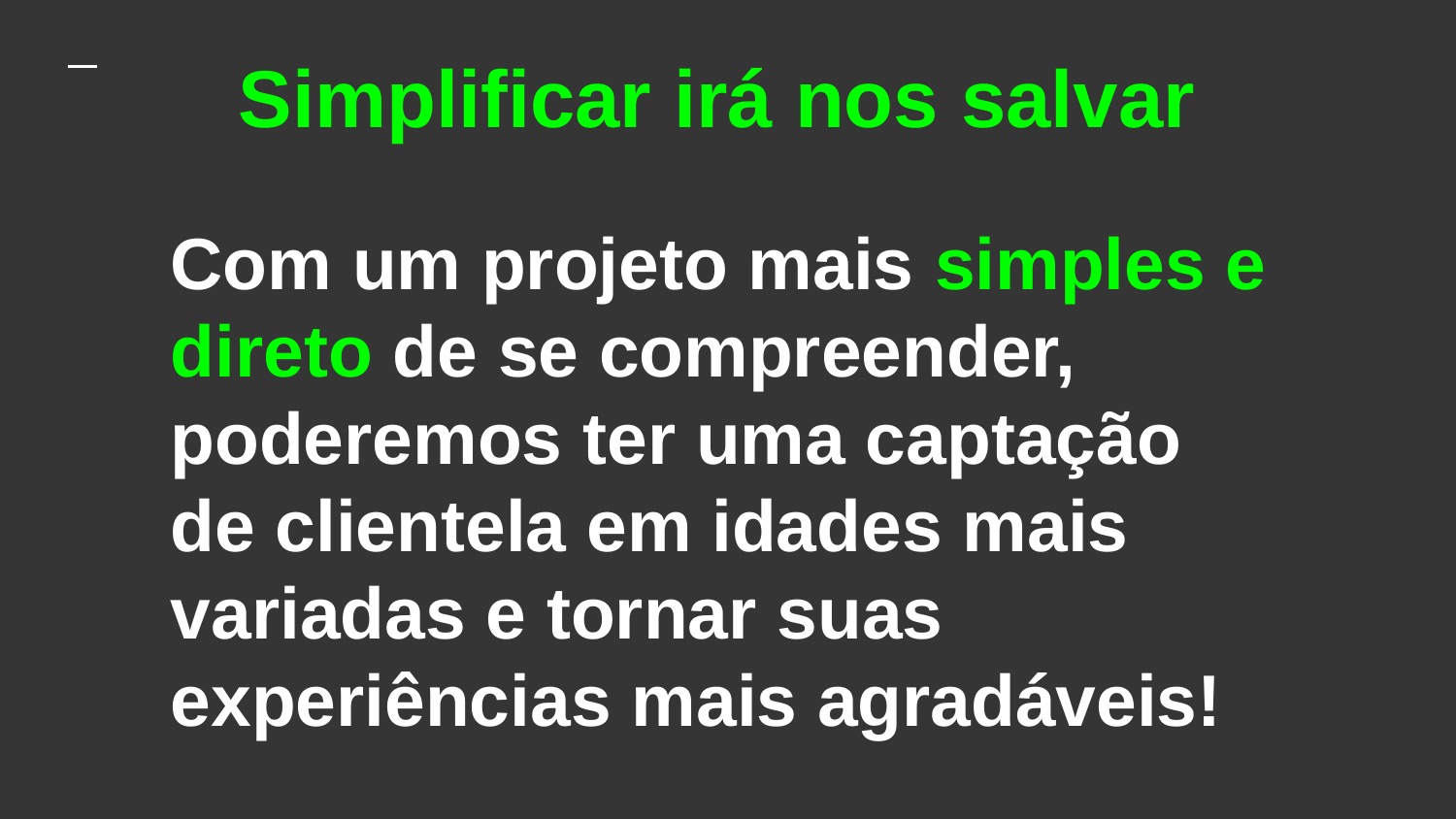

# Simplificar irá nos salvar

Com um projeto mais simples e direto de se compreender, poderemos ter uma captação de clientela em idades mais variadas e tornar suas experiências mais agradáveis!